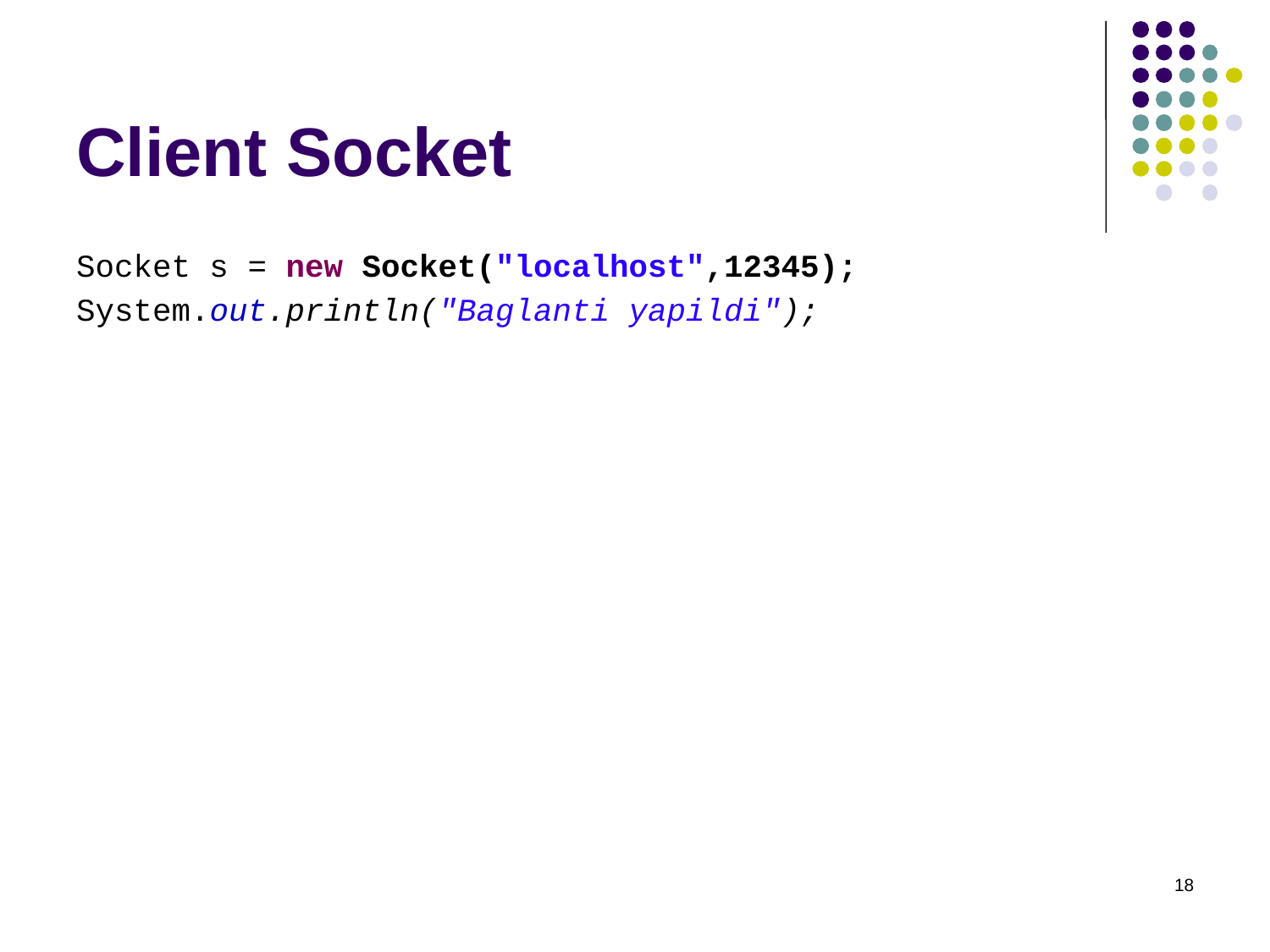

# Client Socket
Socket s = new Socket("localhost",12345);
System.out.println("Baglanti yapildi");
18